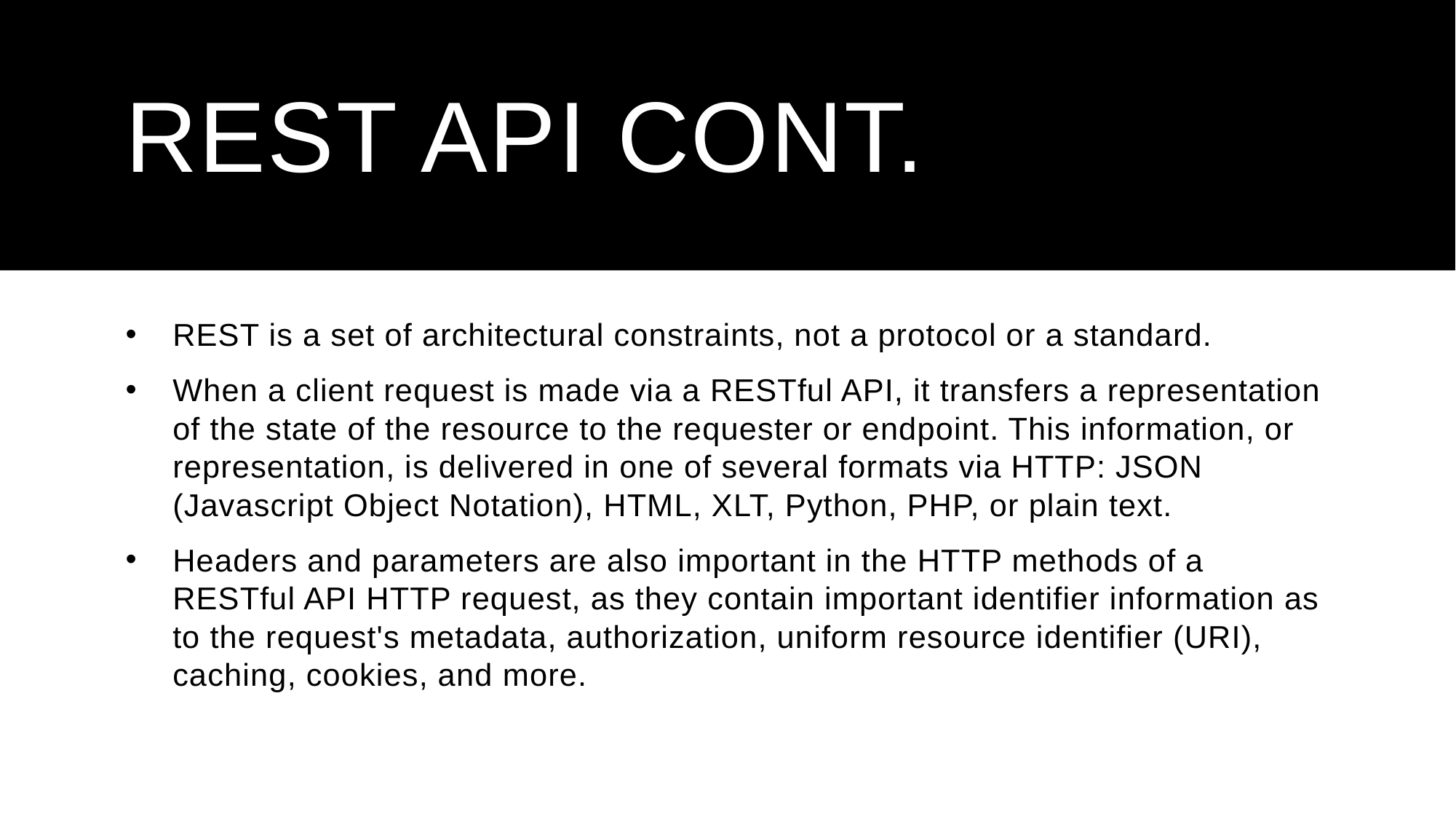

# Rest api cont.
REST is a set of architectural constraints, not a protocol or a standard.
When a client request is made via a RESTful API, it transfers a representation of the state of the resource to the requester or endpoint. This information, or representation, is delivered in one of several formats via HTTP: JSON (Javascript Object Notation), HTML, XLT, Python, PHP, or plain text.
Headers and parameters are also important in the HTTP methods of a RESTful API HTTP request, as they contain important identifier information as to the request's metadata, authorization, uniform resource identifier (URI), caching, cookies, and more.